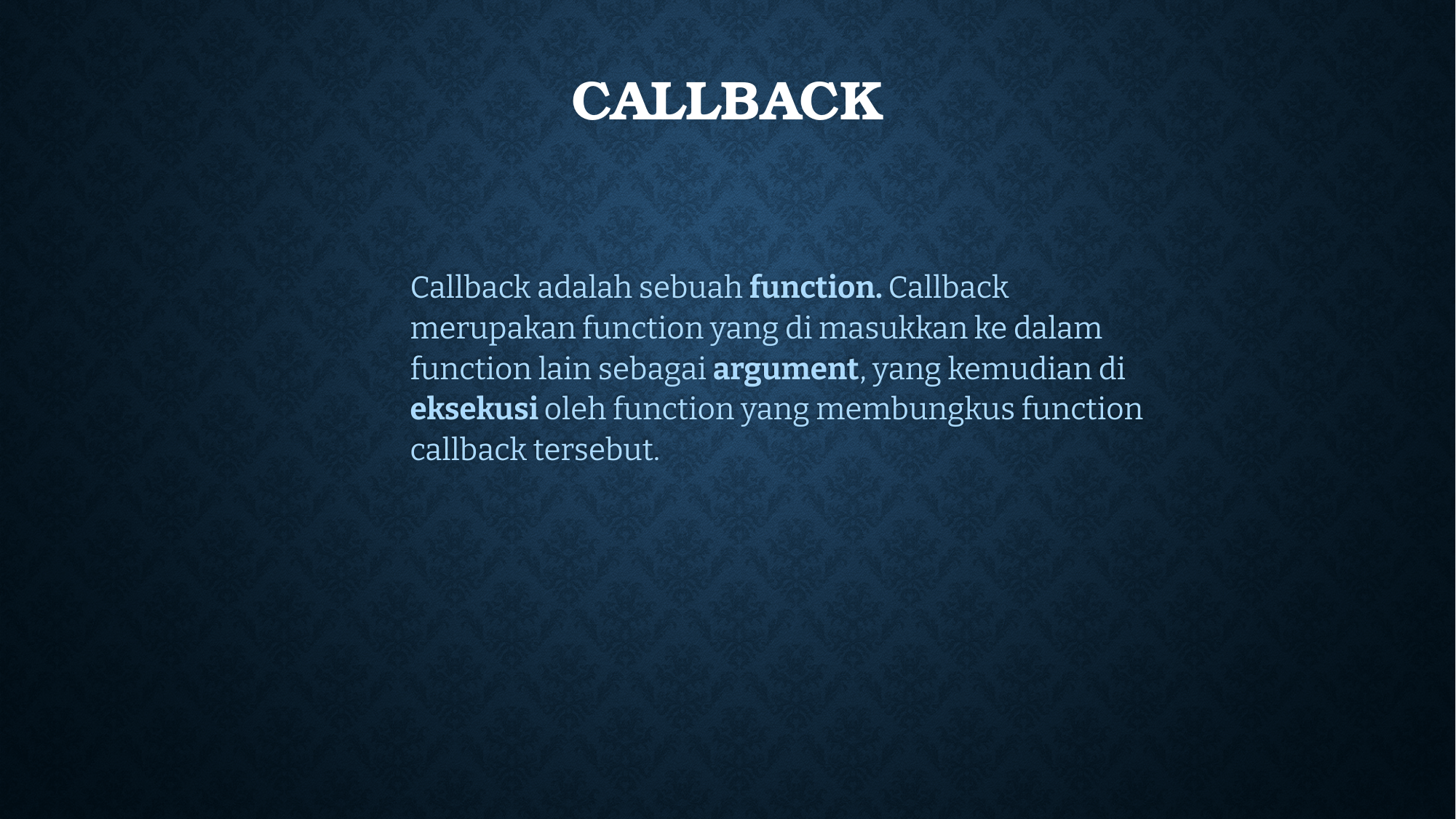

# CALLBACK

Callback adalah sebuah function. Callback merupakan function yang di masukkan ke dalam function lain sebagai argument, yang kemudian di eksekusi oleh function yang membungkus function callback tersebut.